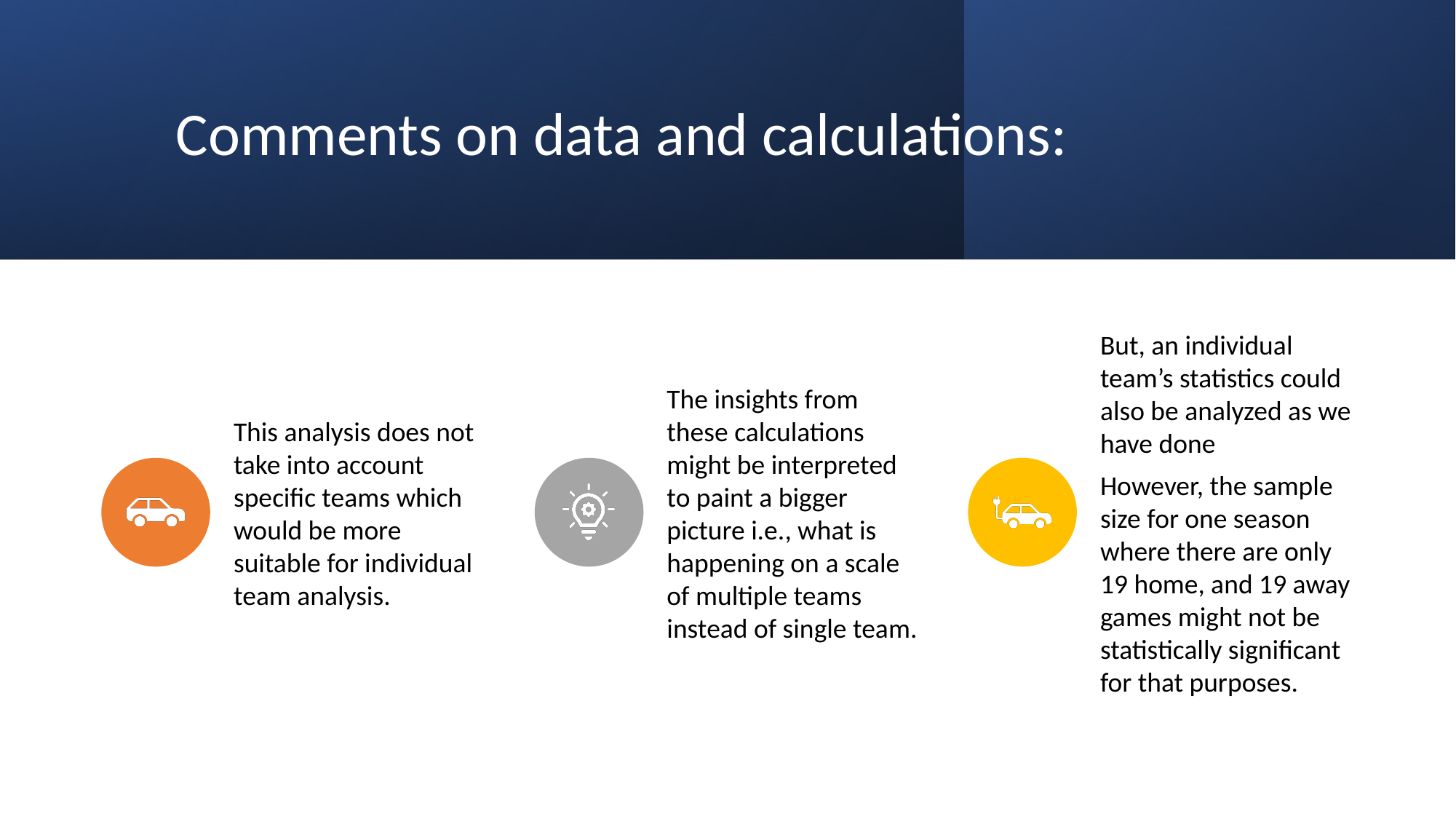

# Comments on data and calculations:
This analysis does not take into account specific teams which would be more suitable for individual team analysis.
The insights from these calculations might be interpreted to paint a bigger picture i.e., what is happening on a scale of multiple teams instead of single team.
But, an individual team’s statistics could also be analyzed as we have done
However, the sample size for one season where there are only 19 home, and 19 away games might not be statistically significant for that purposes.